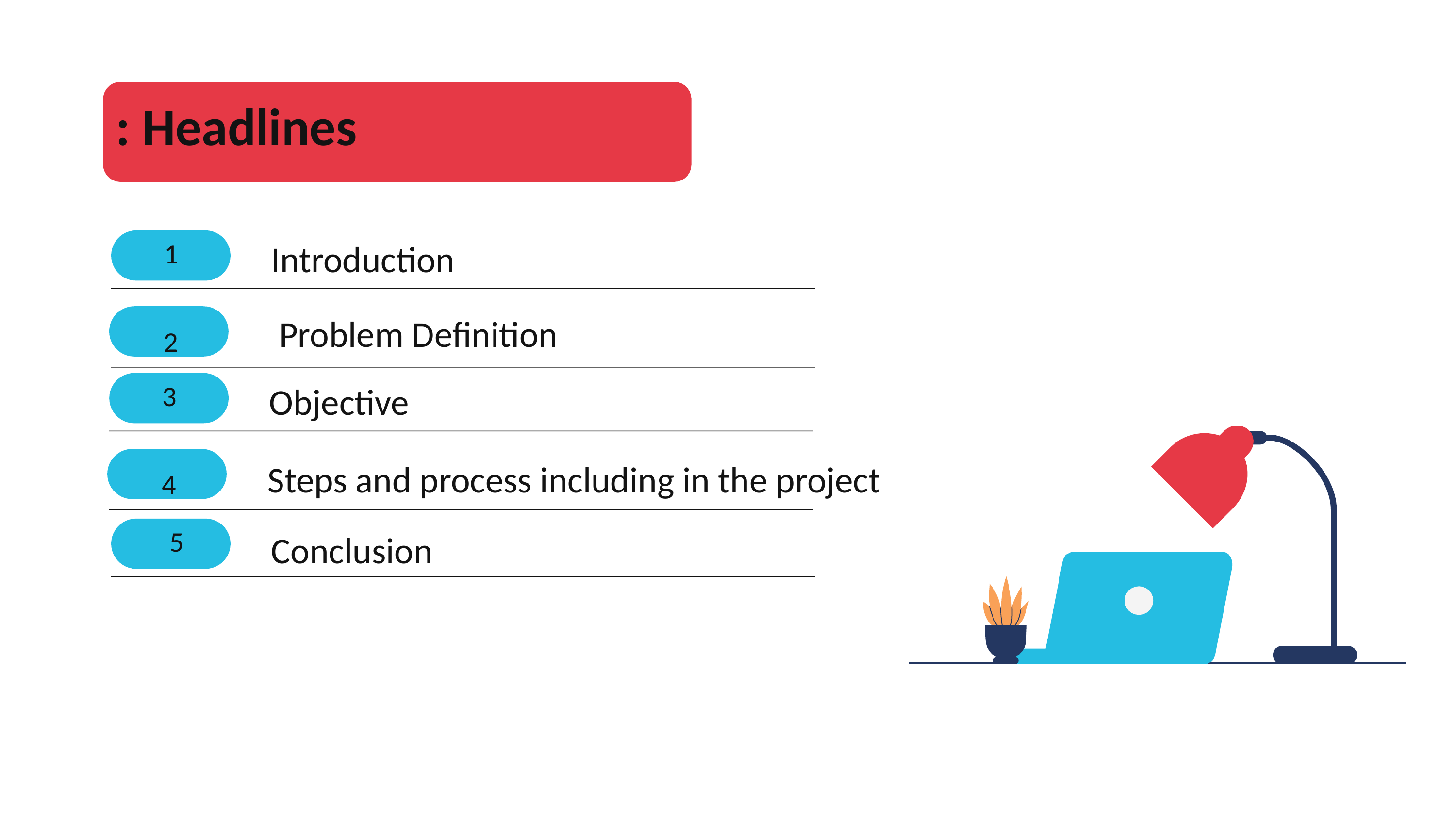

# Headlines :

1
 Introduction

Problem Definition
2

3
Objective

Steps and process including in the project
4

5
Conclusion